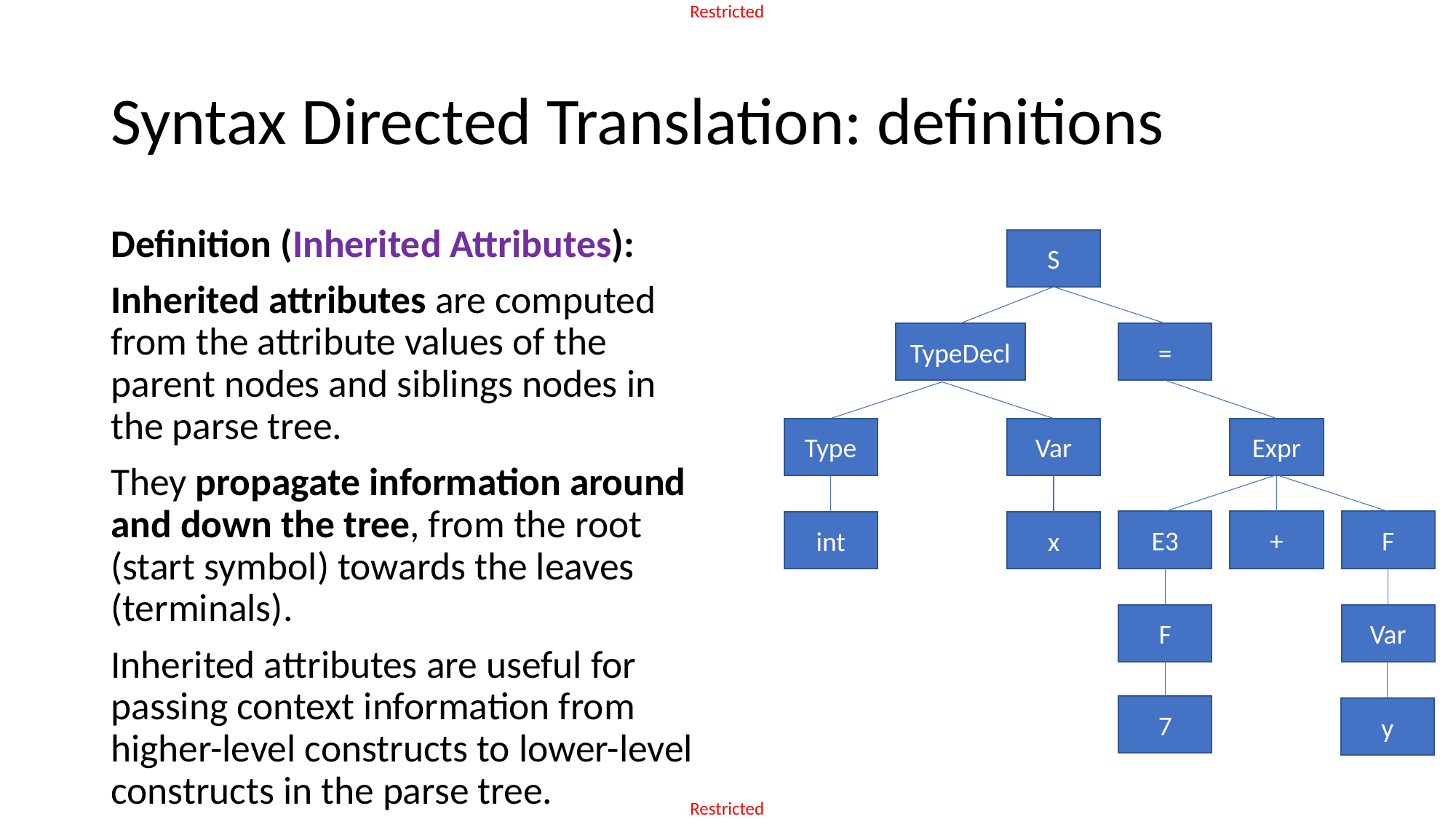

# Syntax Directed Translation: definitions
Definition (Inherited Attributes):
Inherited attributes are computed from the attribute values of the parent nodes and siblings nodes in the parse tree.
They propagate information around and down the tree, from the root (start symbol) towards the leaves (terminals).
Inherited attributes are useful for passing context information from higher-level constructs to lower-level constructs in the parse tree.
S
TypeDecl
=
Type
Var
Expr
E3
+
F
int
x
F
Var
7
y